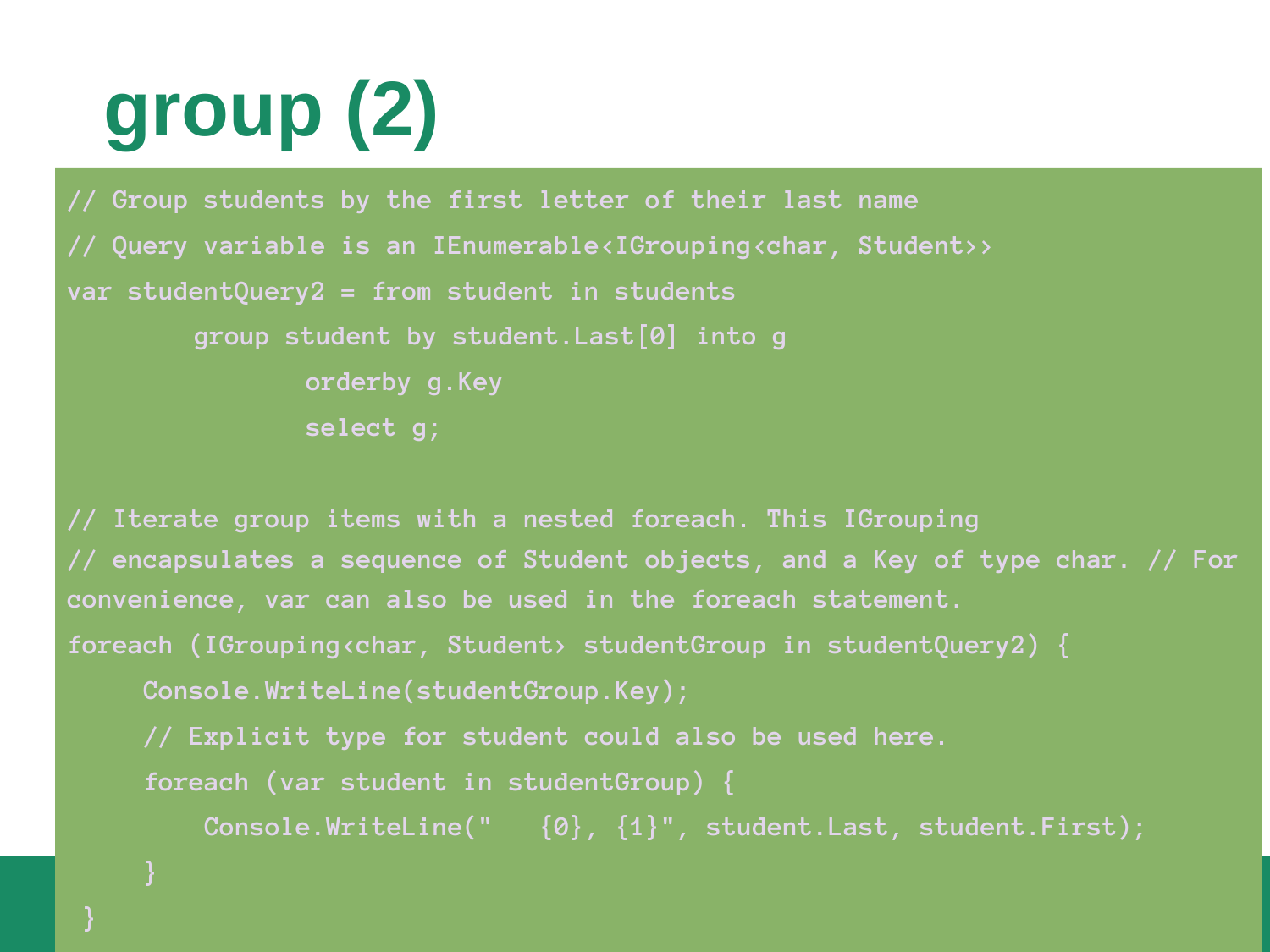

# group (2)
// Group students by the first letter of their last name
// Query variable is an IEnumerable<IGrouping<char, Student>>
var studentQuery2 = from student in students
					 group student by student.Last[0] into g
				  	 orderby g.Key
				  	 select g;

// Iterate group items with a nested foreach. This IGrouping
// encapsulates a sequence of Student objects, and a Key of type char. // For convenience, var can also be used in the foreach statement.
foreach (IGrouping<char, Student> studentGroup in studentQuery2) {
     Console.WriteLine(studentGroup.Key);
     // Explicit type for student could also be used here.
     foreach (var student in studentGroup) {
         Console.WriteLine("   {0}, {1}", student.Last, student.First);
     }
 }
57